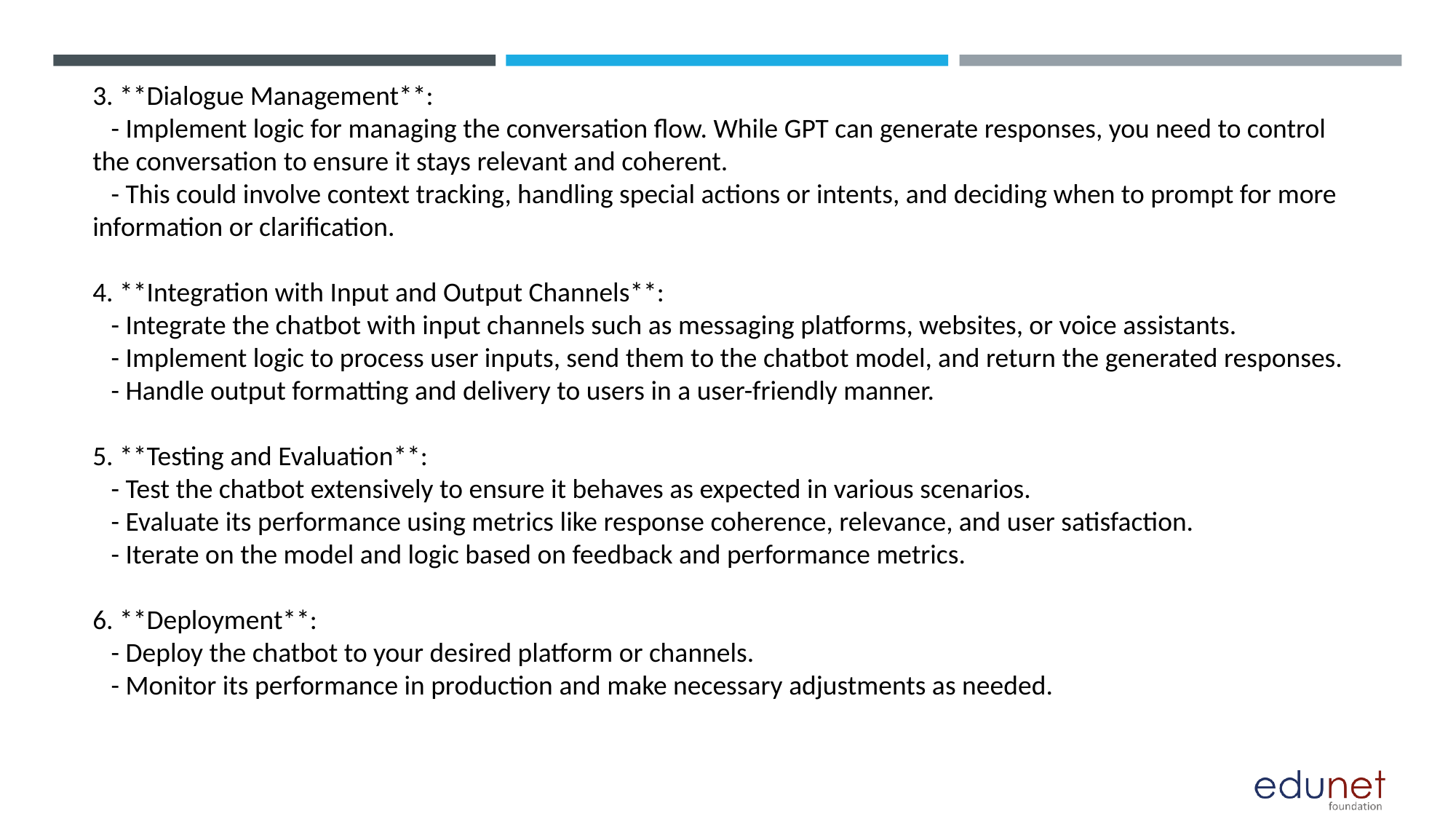

3. **Dialogue Management**:
   - Implement logic for managing the conversation flow. While GPT can generate responses, you need to control the conversation to ensure it stays relevant and coherent.
   - This could involve context tracking, handling special actions or intents, and deciding when to prompt for more information or clarification.

4. **Integration with Input and Output Channels**:
   - Integrate the chatbot with input channels such as messaging platforms, websites, or voice assistants.
   - Implement logic to process user inputs, send them to the chatbot model, and return the generated responses.
   - Handle output formatting and delivery to users in a user-friendly manner.

5. **Testing and Evaluation**:
   - Test the chatbot extensively to ensure it behaves as expected in various scenarios.
   - Evaluate its performance using metrics like response coherence, relevance, and user satisfaction.
   - Iterate on the model and logic based on feedback and performance metrics.

6. **Deployment**:
   - Deploy the chatbot to your desired platform or channels.
   - Monitor its performance in production and make necessary adjustments as needed.